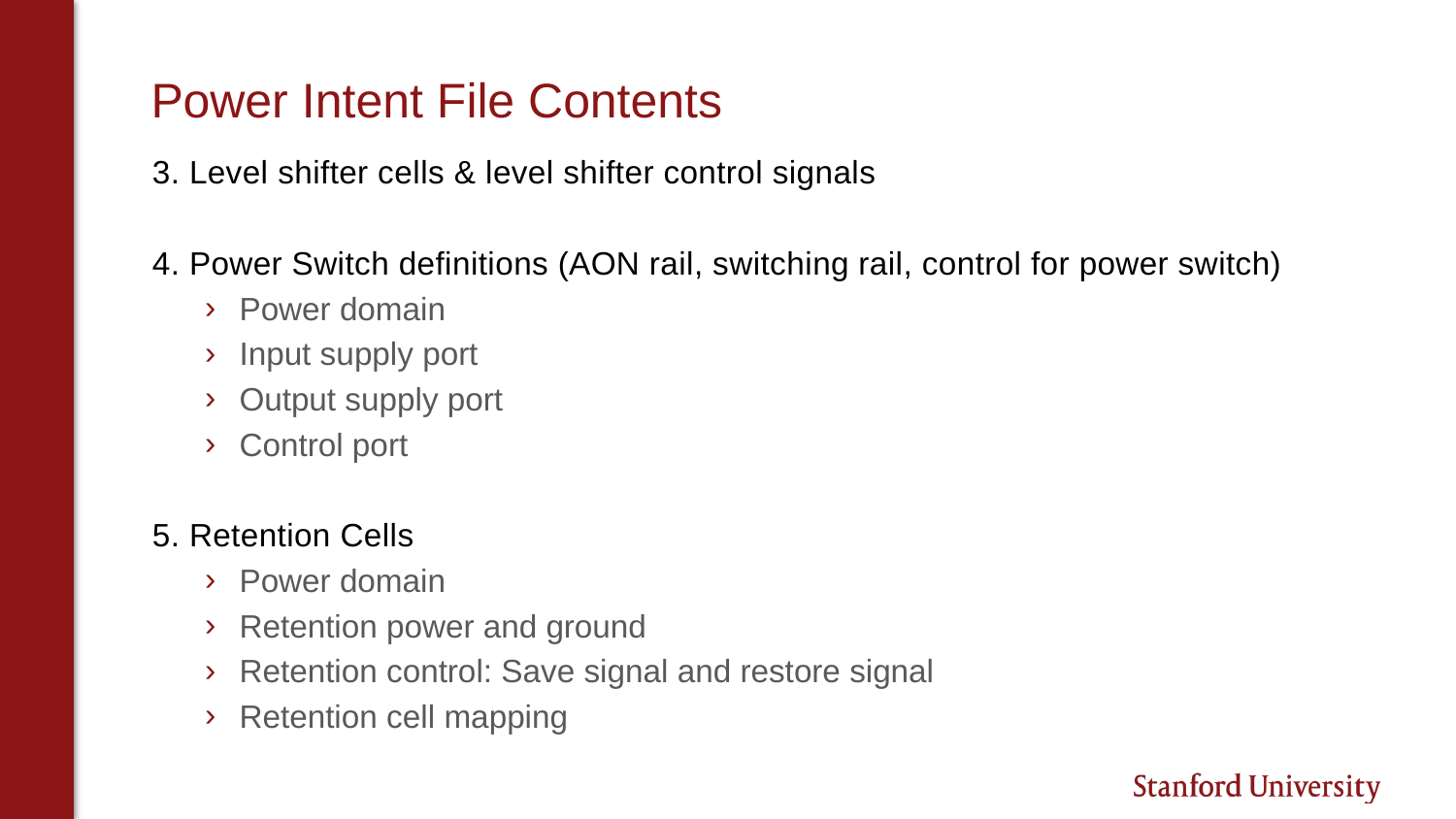

# Power Intent File Contents
3. Level shifter cells & level shifter control signals

4. Power Switch definitions (AON rail, switching rail, control for power switch)
Power domain
Input supply port
Output supply port
Control port

5. Retention Cells
Power domain
Retention power and ground
Retention control: Save signal and restore signal
Retention cell mapping